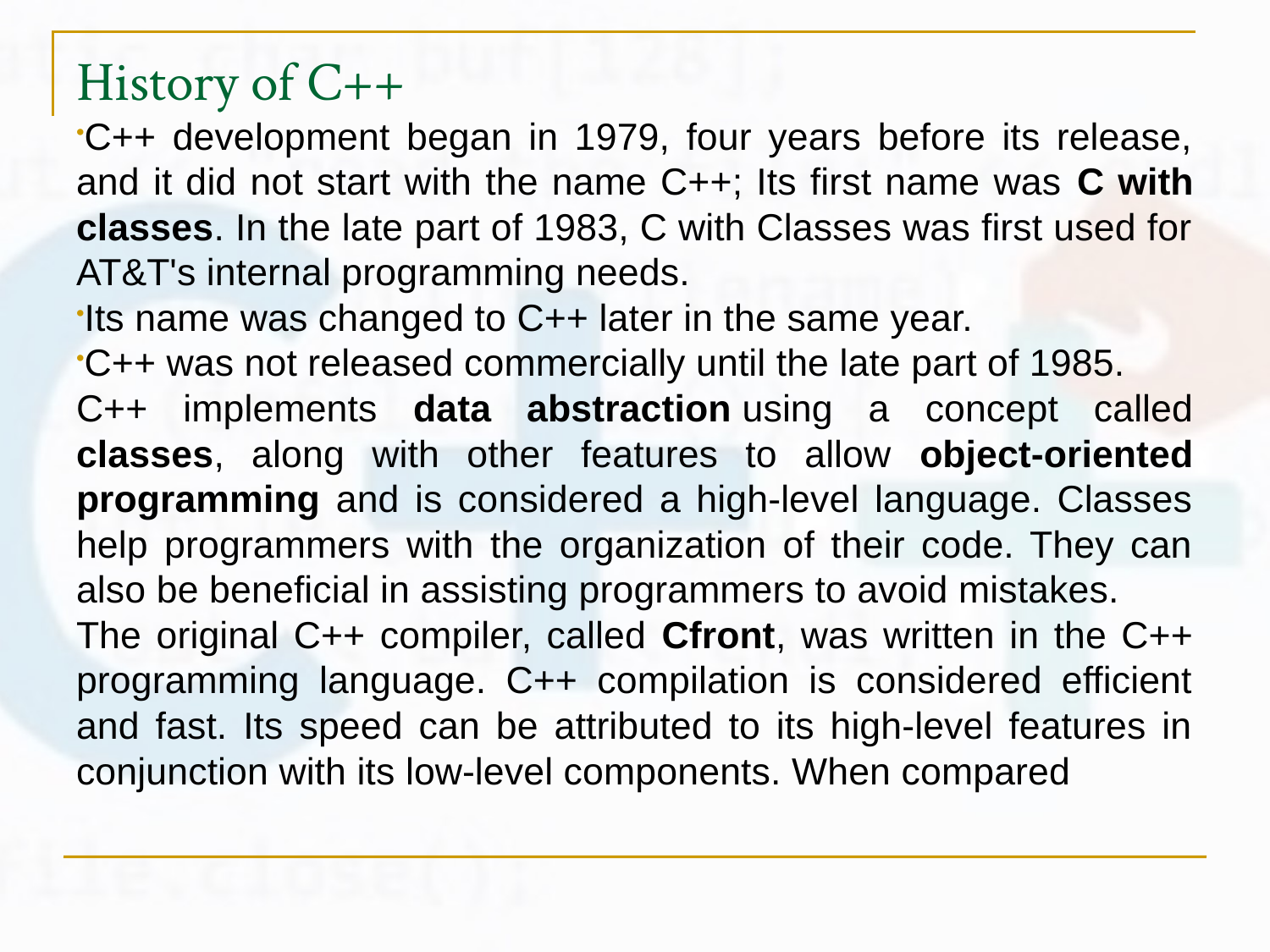

# History of C++
C++ development began in 1979, four years before its release, and it did not start with the name C++; Its first name was C with classes. In the late part of 1983, C with Classes was first used for AT&T's internal programming needs.
Its name was changed to C++ later in the same year.
C++ was not released commercially until the late part of 1985.
C++ implements data abstraction using a concept called classes, along with other features to allow object-oriented programming and is considered a high-level language. Classes help programmers with the organization of their code. They can also be beneficial in assisting programmers to avoid mistakes.
The original C++ compiler, called Cfront, was written in the C++ programming language. C++ compilation is considered efficient and fast. Its speed can be attributed to its high-level features in conjunction with its low-level components. When compared